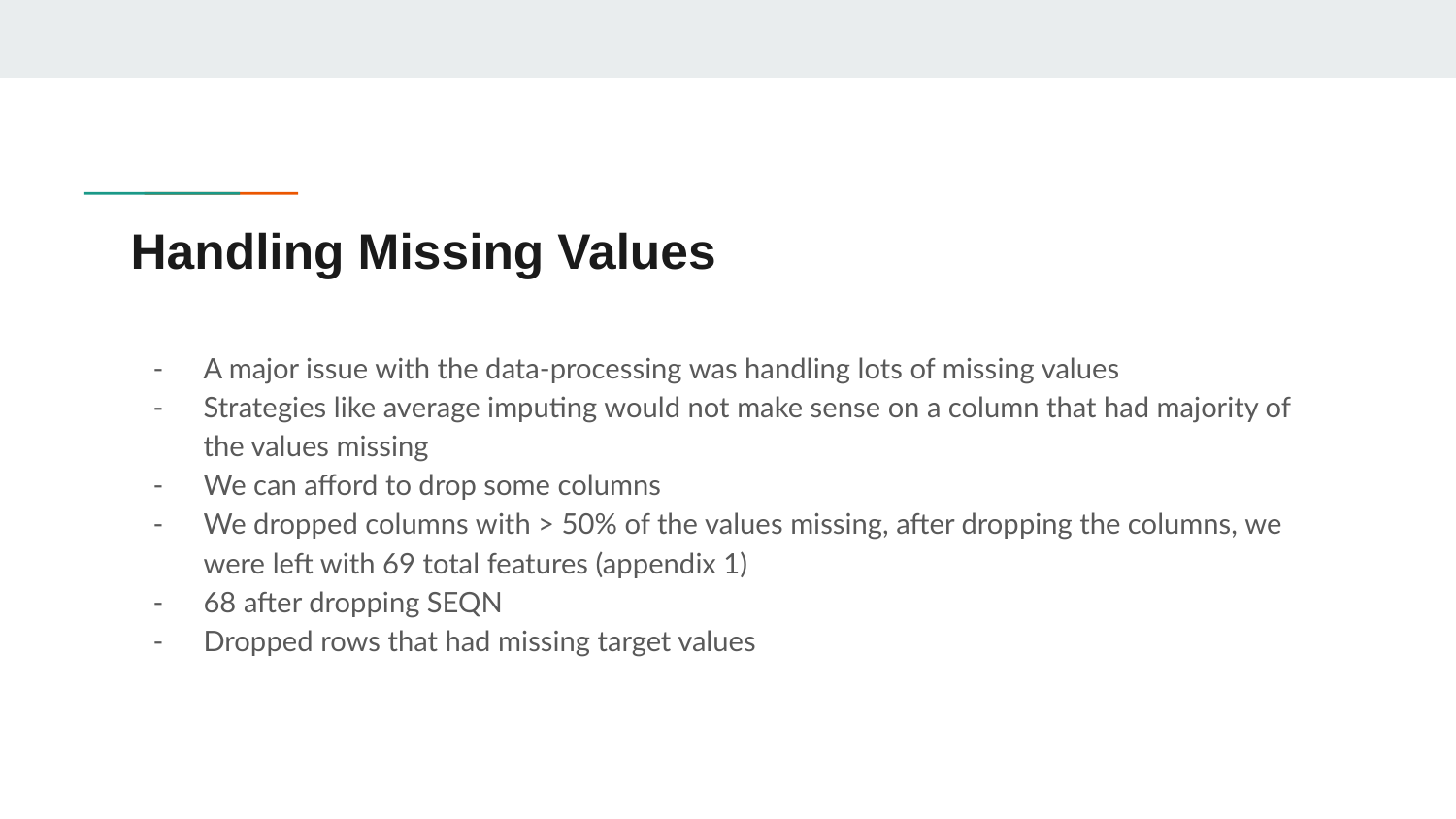

# Handling Missing Values
A major issue with the data-processing was handling lots of missing values
Strategies like average imputing would not make sense on a column that had majority of the values missing
We can afford to drop some columns
We dropped columns with > 50% of the values missing, after dropping the columns, we were left with 69 total features (appendix 1)
68 after dropping SEQN
Dropped rows that had missing target values